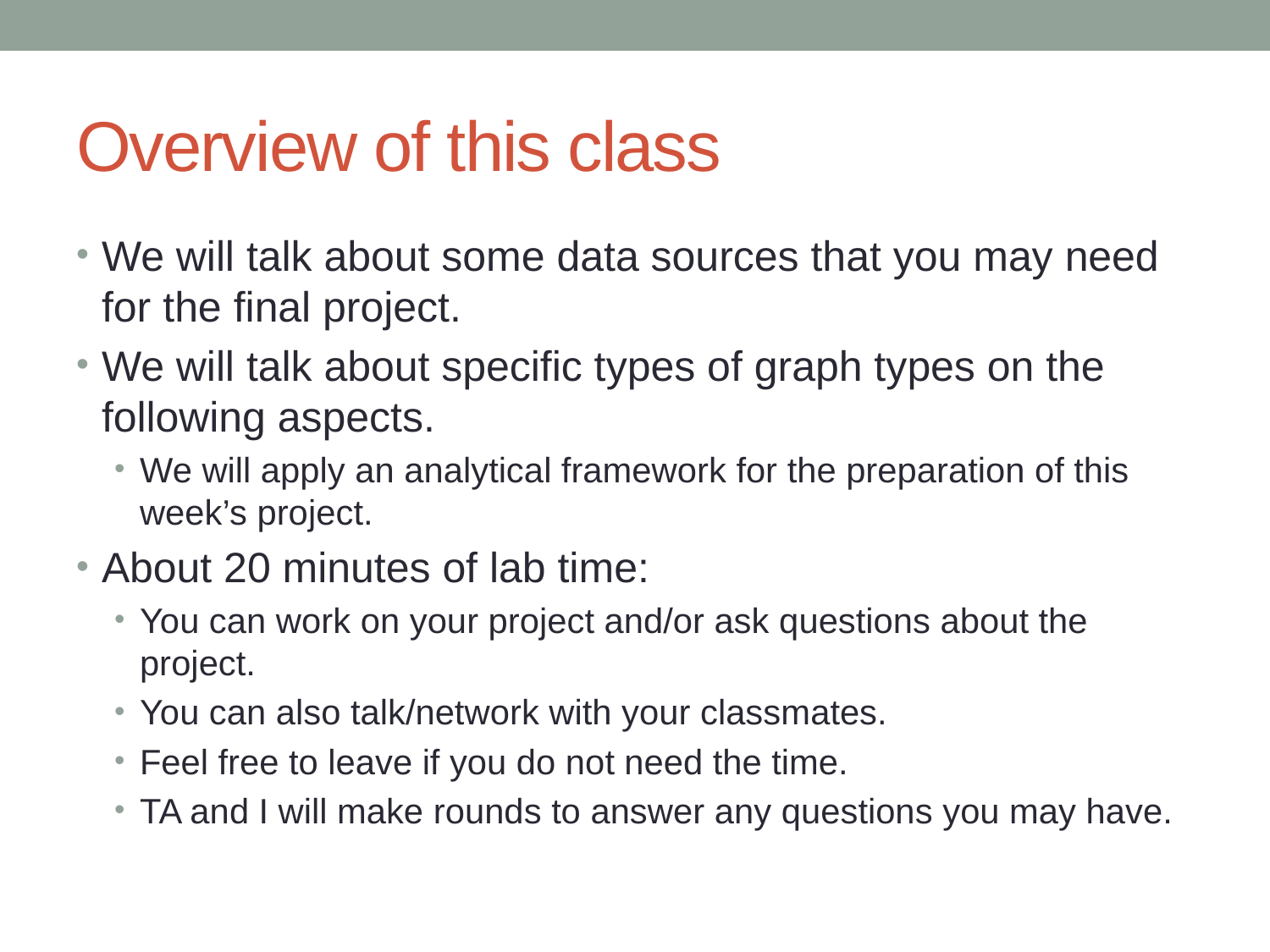

# Overview of this class
We will talk about some data sources that you may need for the final project.
We will talk about specific types of graph types on the following aspects.
We will apply an analytical framework for the preparation of this week’s project.
About 20 minutes of lab time:
You can work on your project and/or ask questions about the project.
You can also talk/network with your classmates.
Feel free to leave if you do not need the time.
TA and I will make rounds to answer any questions you may have.